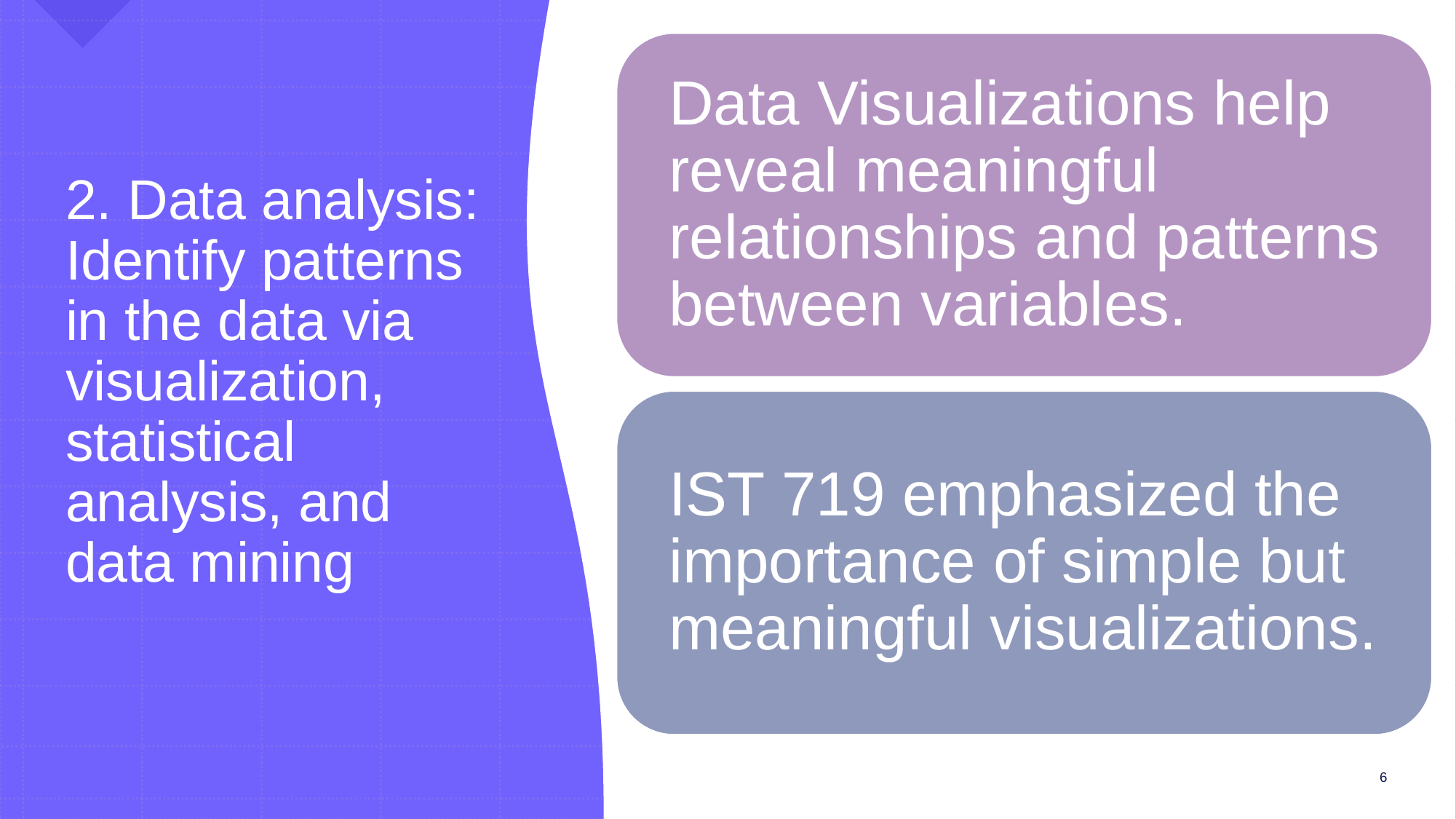

Data Visualizations help reveal meaningful relationships and patterns between variables.
IST 719 emphasized the importance of simple but meaningful visualizations.
# 2. Data analysis: Identify patterns in the data via visualization, statistical analysis, and data mining

6